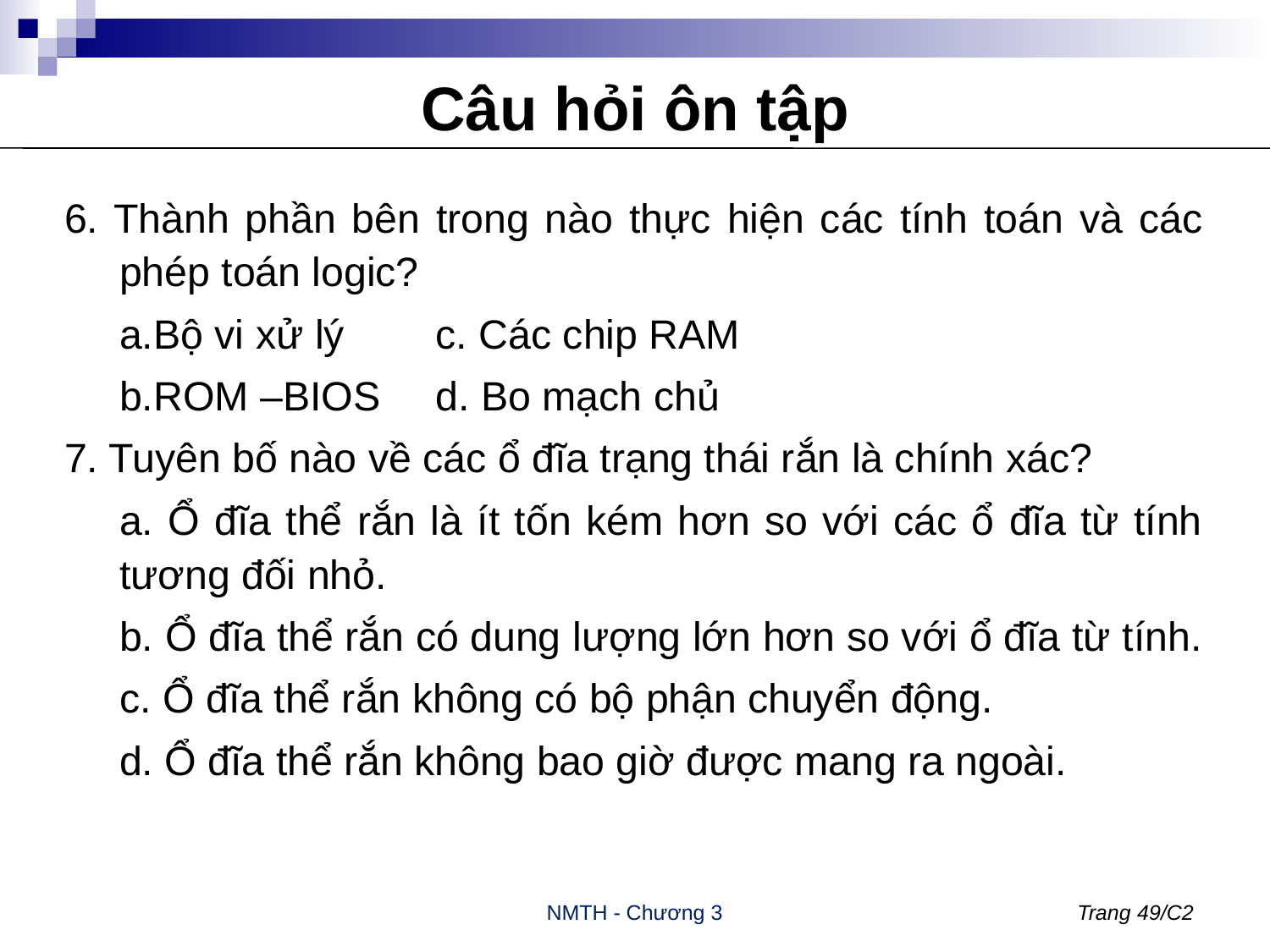

# Câu hỏi ôn tập
6. Thành phần bên trong nào thực hiện các tính toán và các phép toán logic?
	a.Bộ vi xử lý 	c. Các chip RAM
	b.ROM –BIOS 	d. Bo mạch chủ
7. Tuyên bố nào về các ổ đĩa trạng thái rắn là chính xác?
	a. Ổ đĩa thể rắn là ít tốn kém hơn so với các ổ đĩa từ tính tương đối nhỏ.
	b. Ổ đĩa thể rắn có dung lượng lớn hơn so với ổ đĩa từ tính.
	c. Ổ đĩa thể rắn không có bộ phận chuyển động.
	d. Ổ đĩa thể rắn không bao giờ được mang ra ngoài.
NMTH - Chương 3
Trang 49/C2